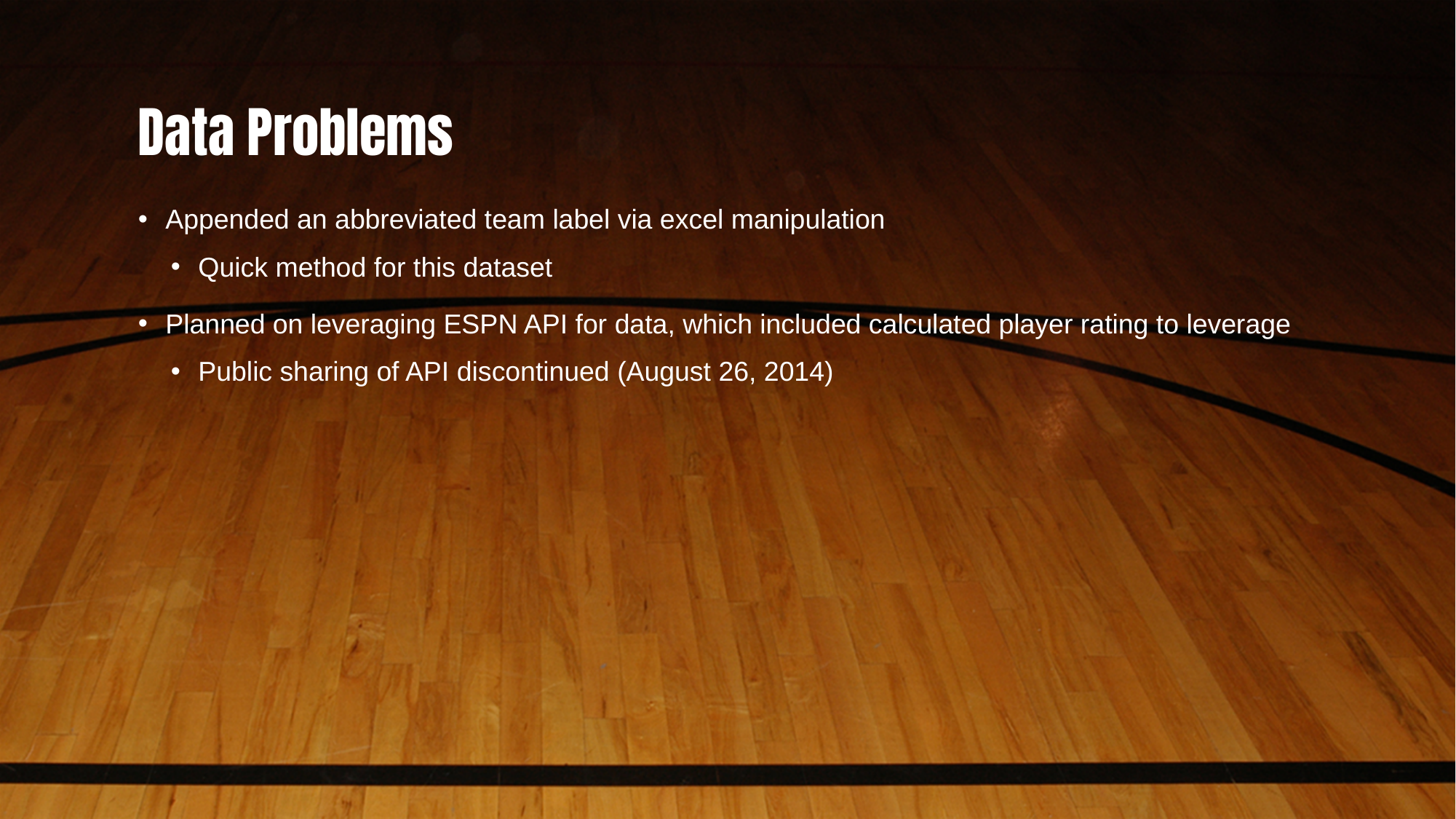

# Data Problems
Appended an abbreviated team label via excel manipulation
Quick method for this dataset
Planned on leveraging ESPN API for data, which included calculated player rating to leverage
Public sharing of API discontinued (August 26, 2014)